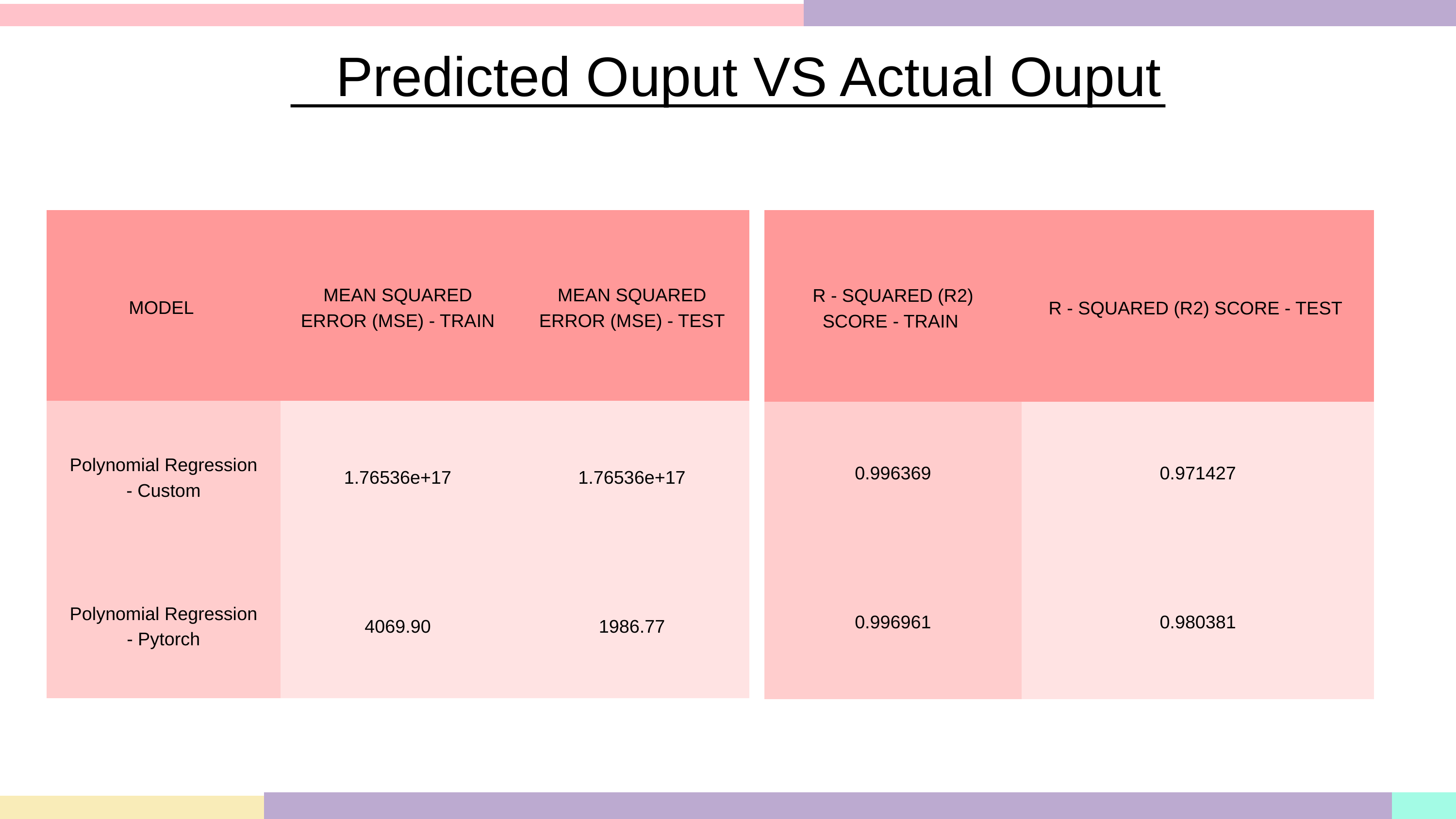

Predicted Ouput VS Actual Ouput

| MODEL | MEAN SQUARED ERROR (MSE) - TRAIN | MEAN SQUARED ERROR (MSE) - TEST |
| --- | --- | --- |
| Polynomial Regression - Custom | 1.76536e+17 | 1.76536e+17 |
| Polynomial Regression - Pytorch | 4069.90 | 1986.77 |
| R - SQUARED (R2) SCORE - TRAIN | R - SQUARED (R2) SCORE - TEST |
| --- | --- |
| 0.996369 | 0.971427 |
| 0.996961 | 0.980381 |